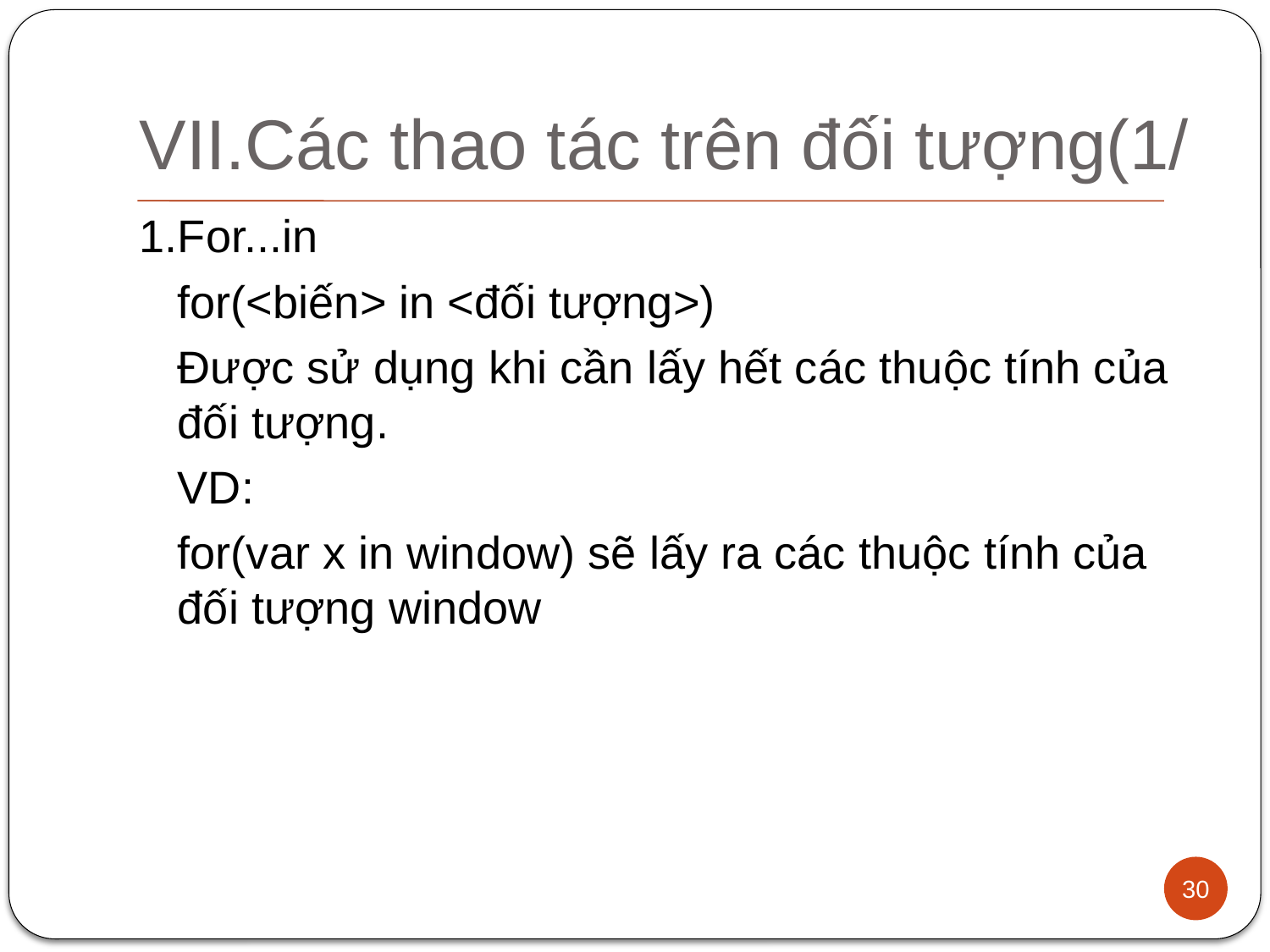

# VII.Các thao tác trên đối tượng(1/
1.For...in
	for(<biến> in <đối tượng>)
	Được sử dụng khi cần lấy hết các thuộc tính của đối tượng.
	VD:
	for(var x in window) sẽ lấy ra các thuộc tính của đối tượng window

30